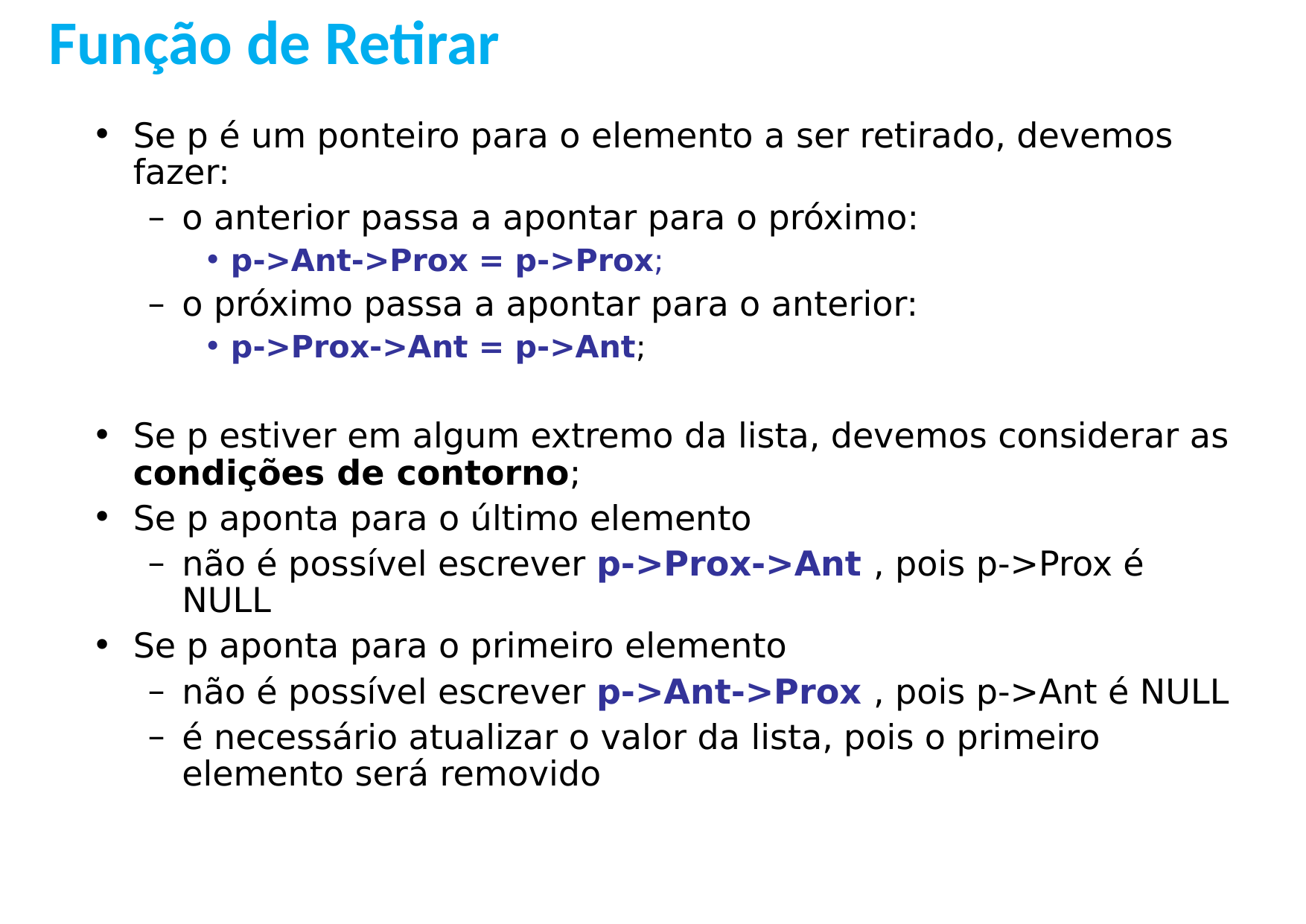

Função de Retirar
Se p é um ponteiro para o elemento a ser retirado, devemos fazer:
o anterior passa a apontar para o próximo:
p->Ant->Prox = p->Prox;
o próximo passa a apontar para o anterior:
p->Prox->Ant = p->Ant;

Se p estiver em algum extremo da lista, devemos considerar as condições de contorno;
Se p aponta para o último elemento
não é possível escrever p->Prox->Ant , pois p->Prox é NULL
Se p aponta para o primeiro elemento
não é possível escrever p->Ant->Prox , pois p->Ant é NULL
é necessário atualizar o valor da lista, pois o primeiro elemento será removido